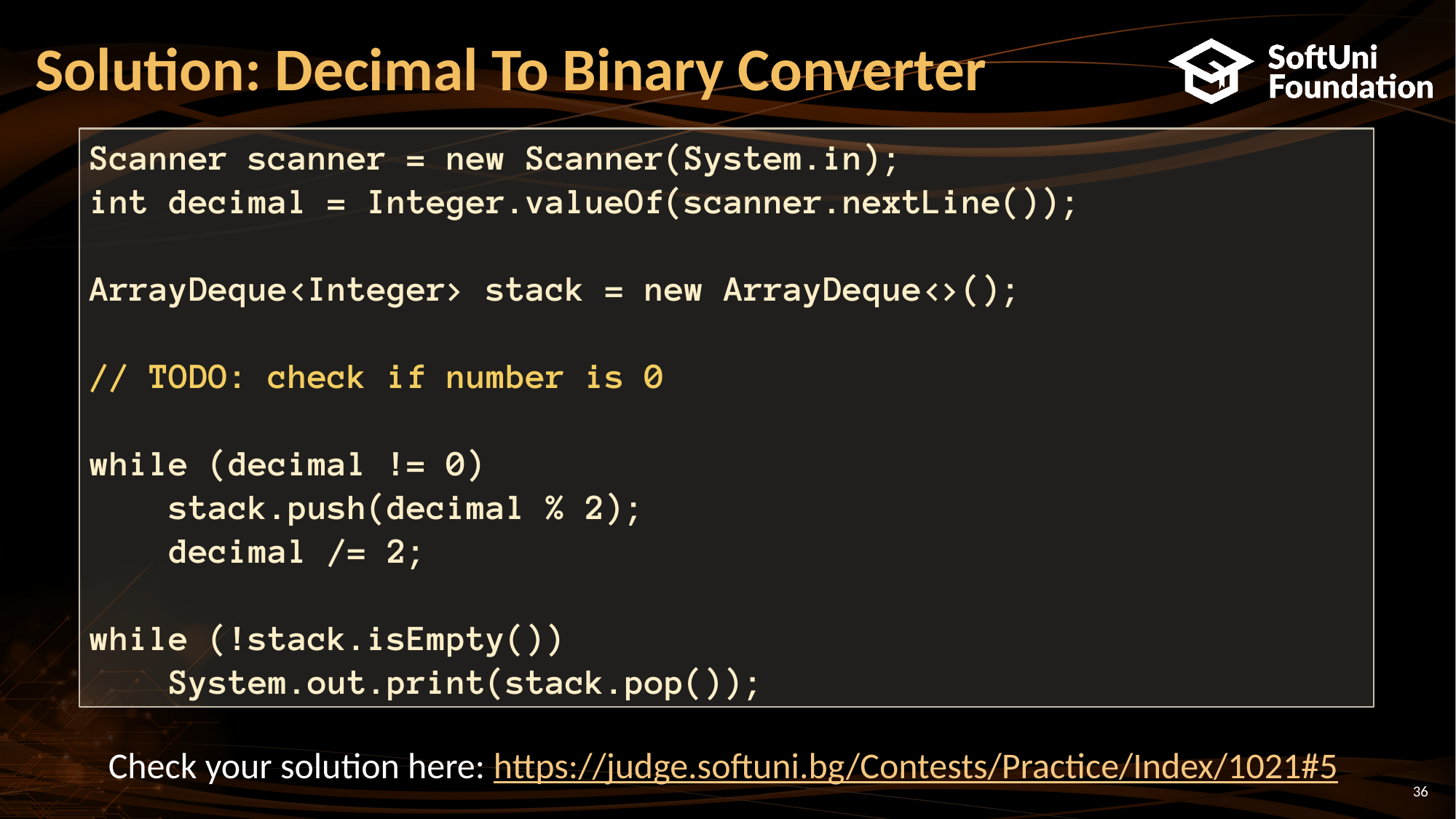

# Solution: Decimal To Binary Converter
Scanner scanner = new Scanner(System.in);
int decimal = Integer.valueOf(scanner.nextLine());

ArrayDeque<Integer> stack = new ArrayDeque<>();

// TODO: check if number is 0

while (decimal != 0)
    stack.push(decimal % 2);
    decimal /= 2;

while (!stack.isEmpty())
    System.out.print(stack.pop());
Check your solution here: https://judge.softuni.bg/Contests/Practice/Index/1021#5
36